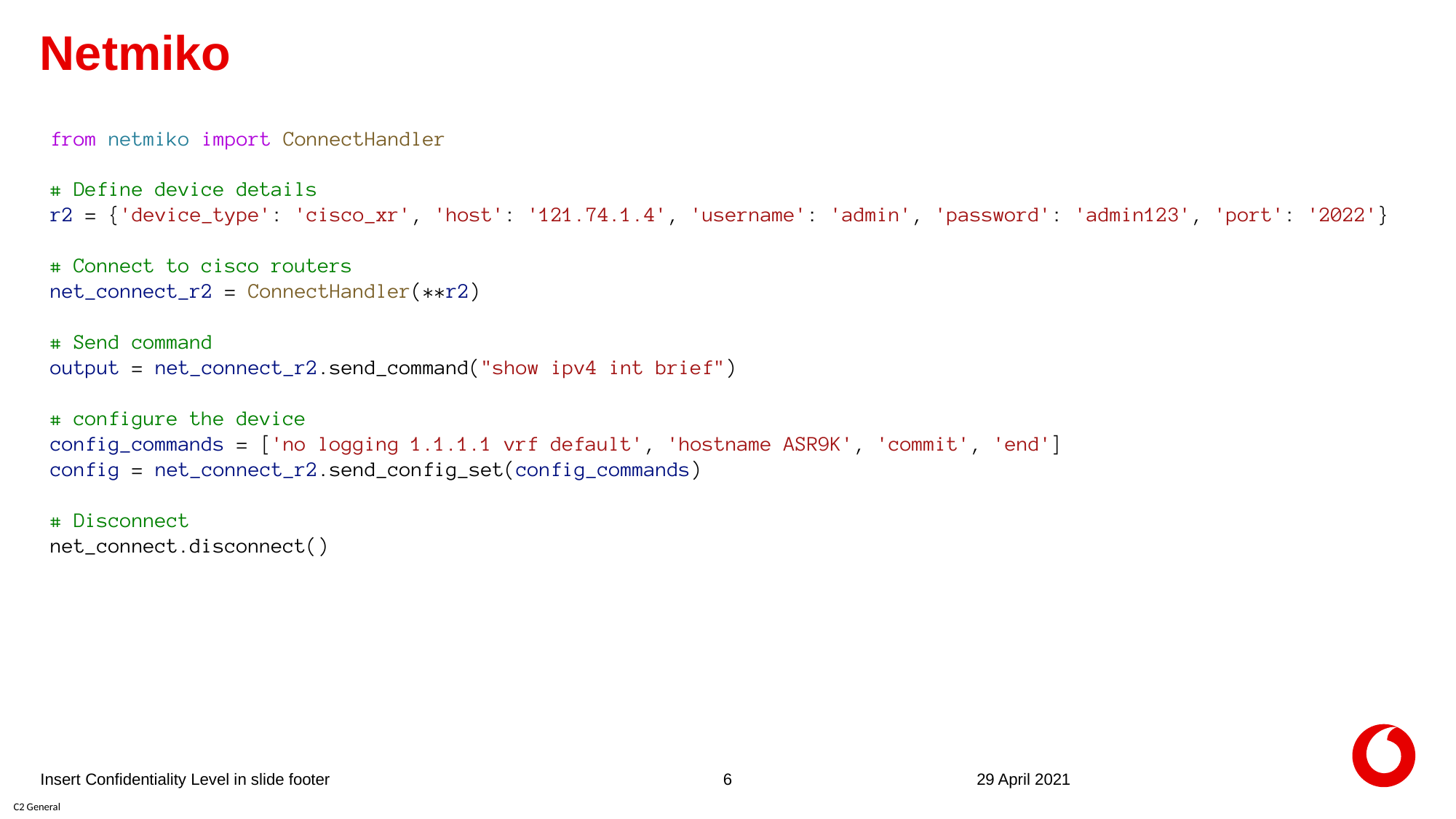

# Netmiko
from netmiko import ConnectHandler
# Define device details
r2 = {'device_type': 'cisco_xr', 'host': '121.74.1.4', 'username': 'admin', 'password': 'admin123', 'port': '2022'}
# Connect to cisco routers
net_connect_r2 = ConnectHandler(**r2)
# Send command
output = net_connect_r2.send_command("show ipv4 int brief")
# configure the device
config_commands = ['no logging 1.1.1.1 vrf default', 'hostname ASR9K', 'commit', 'end']
config = net_connect_r2.send_config_set(config_commands)
# Disconnect
net_connect.disconnect()
Insert Confidentiality Level in slide footer
29 April 2021
6